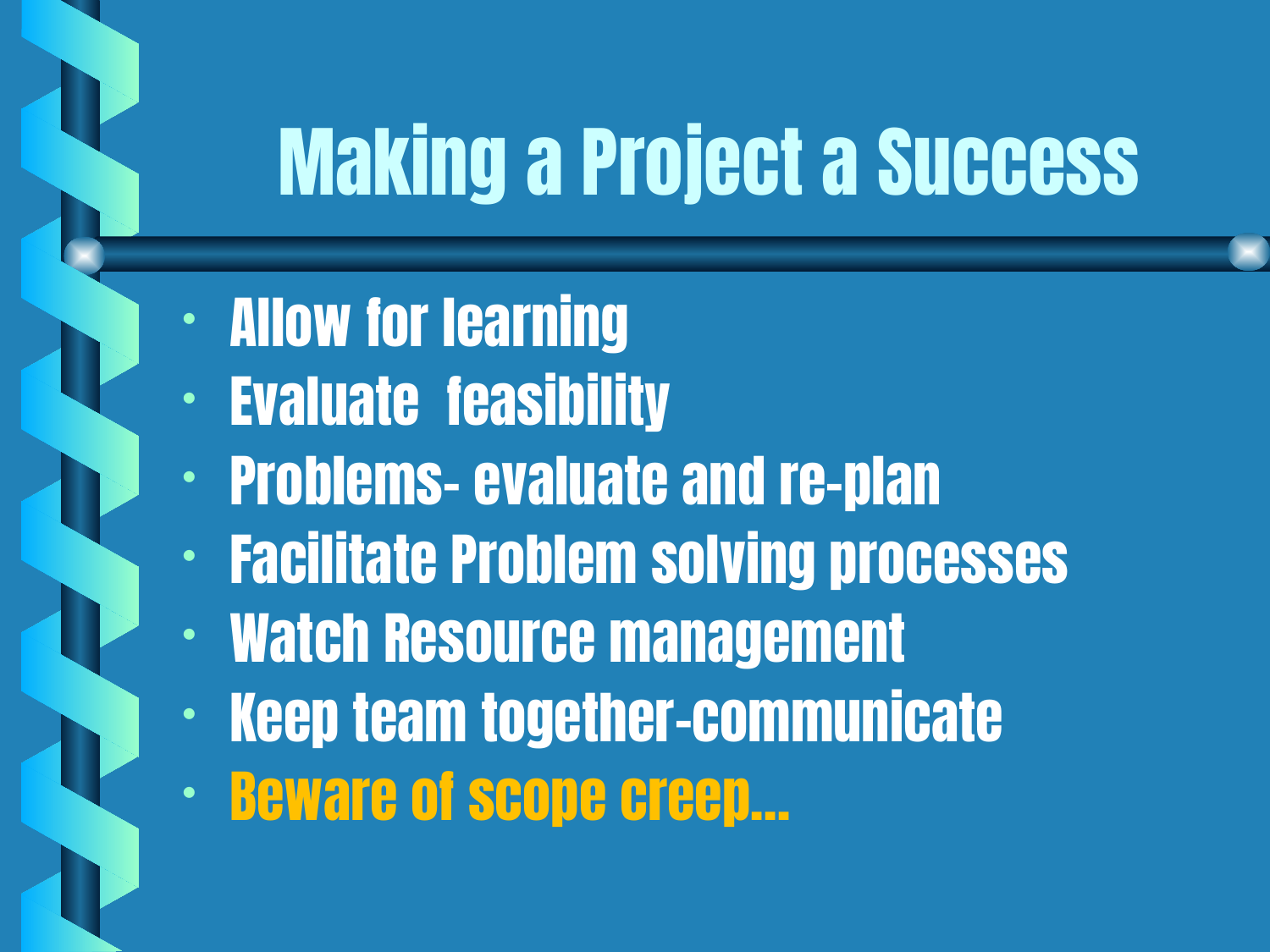

# Making a Project a Success
Allow for learning
Evaluate  feasibility
Problems- evaluate and re-plan
Facilitate Problem solving processes
Watch Resource management
Keep team together-communicate
Beware of scope creep…